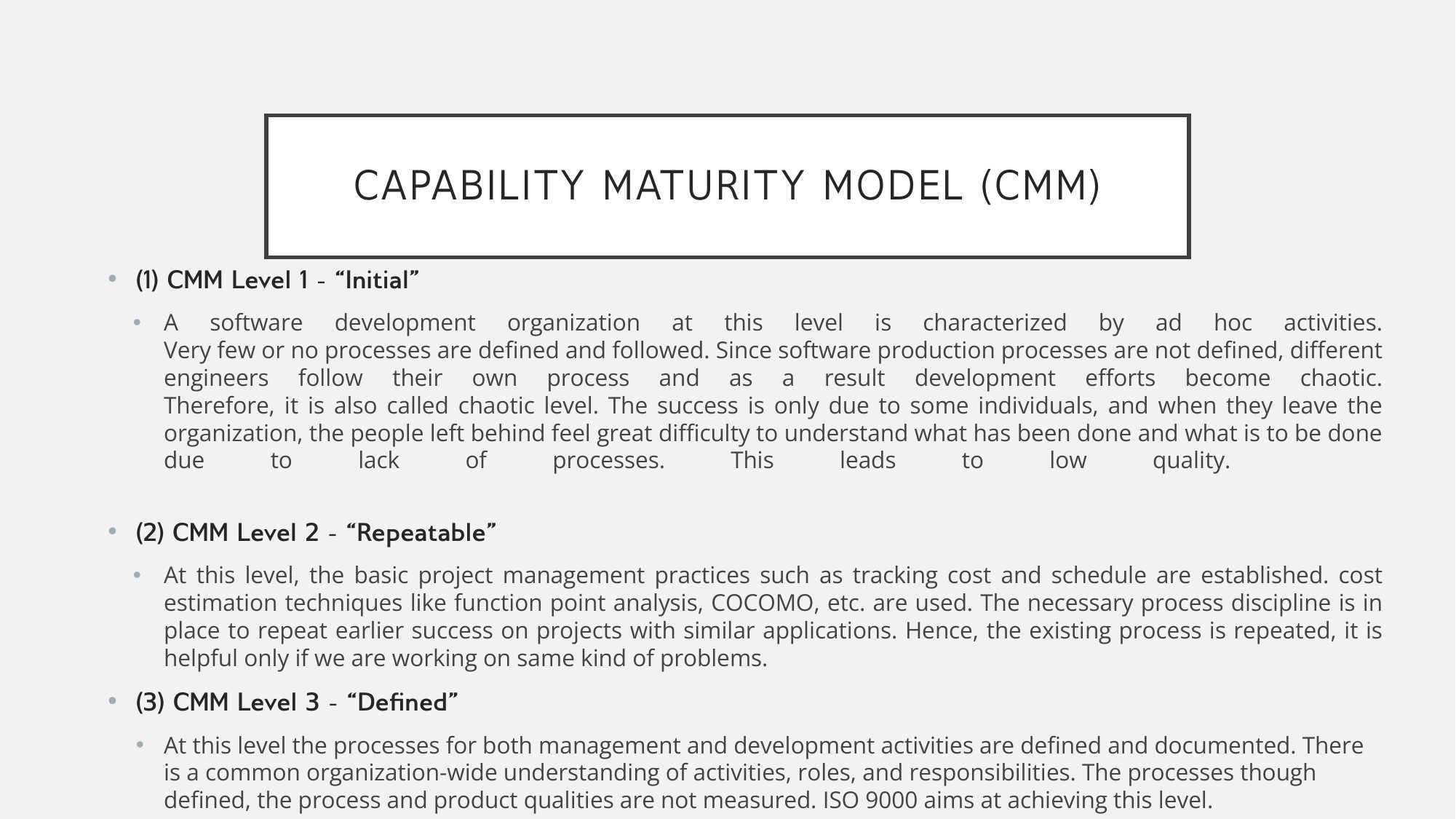

# Capability Maturity Model (CMM)
(1) CMM Level 1 - “Initial”
A software development organization at this level is characterized by ad hoc activities.
Very few or no processes are defined and followed. Since software production processes are not defined, different engineers follow their own process and as a result development efforts become chaotic.
Therefore, it is also called chaotic level. The success is only due to some individuals, and when they leave the organization, the people left behind feel great difficulty to understand what has been done and what is to be done due to lack of processes. This leads to low quality.
(2) CMM Level 2 - “Repeatable”
At this level, the basic project management practices such as tracking cost and schedule are established. cost estimation techniques like function point analysis, COCOMO, etc. are used. The necessary process discipline is in place to repeat earlier success on projects with similar applications. Hence, the existing process is repeated, it is helpful only if we are working on same kind of problems.
(3) CMM Level 3 - “Defined”
At this level the processes for both management and development activities are defined and documented. There is a common organization-wide understanding of activities, roles, and responsibilities. The processes though defined, the process and product qualities are not measured. ISO 9000 aims at achieving this level.